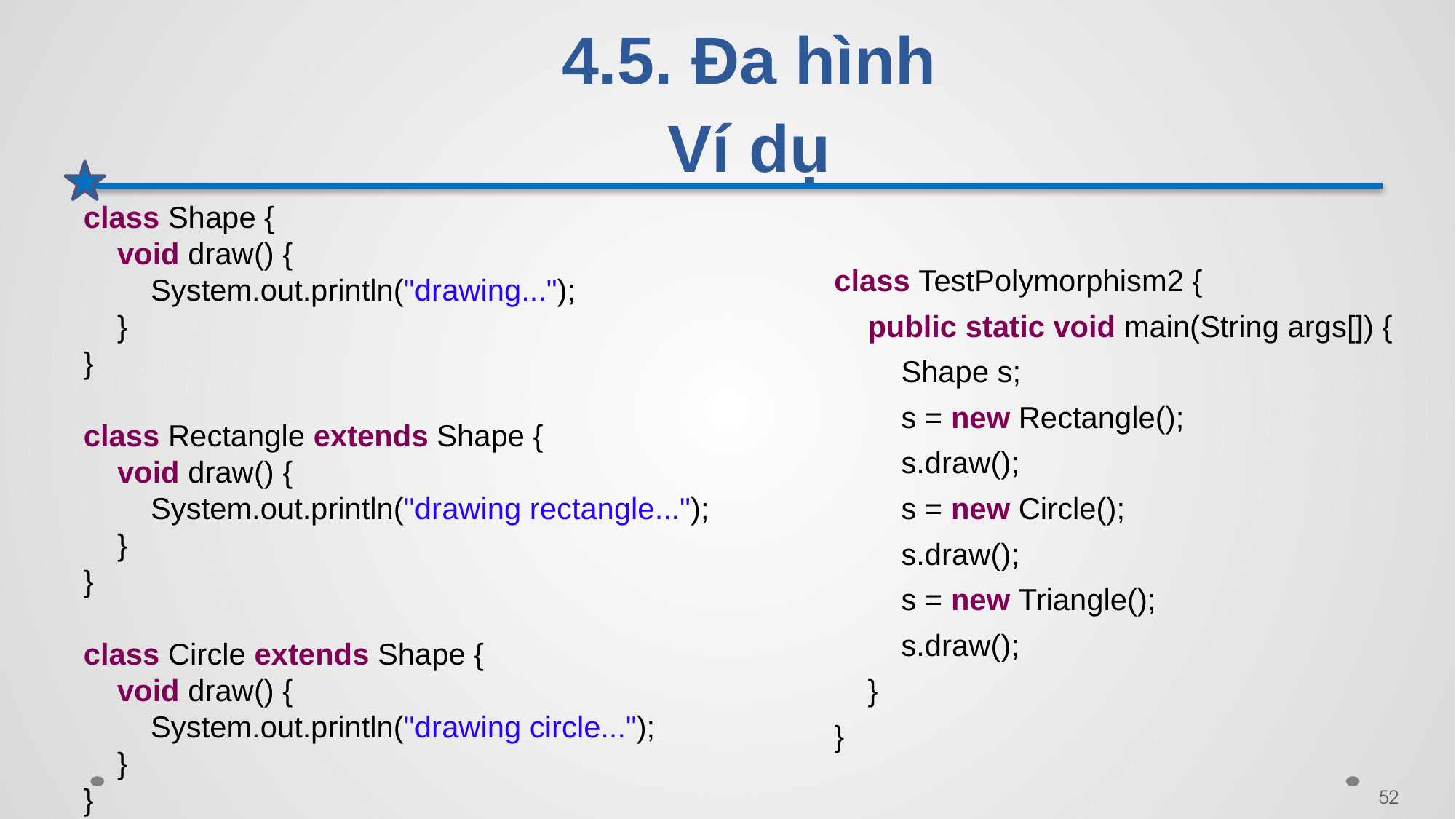

# 4.5. Đa hình Ví dụ
class Shape {
    void draw() {
        System.out.println("drawing...");
    }
}

class Rectangle extends Shape {
    void draw() {
        System.out.println("drawing rectangle...");
    }
}

class Circle extends Shape {
    void draw() {
        System.out.println("drawing circle...");
    }
}
class TestPolymorphism2 {
    public static void main(String args[]) {
        Shape s;
        s = new Rectangle();
        s.draw();
        s = new Circle();
        s.draw();
        s = new Triangle();
        s.draw();
    }
}
52